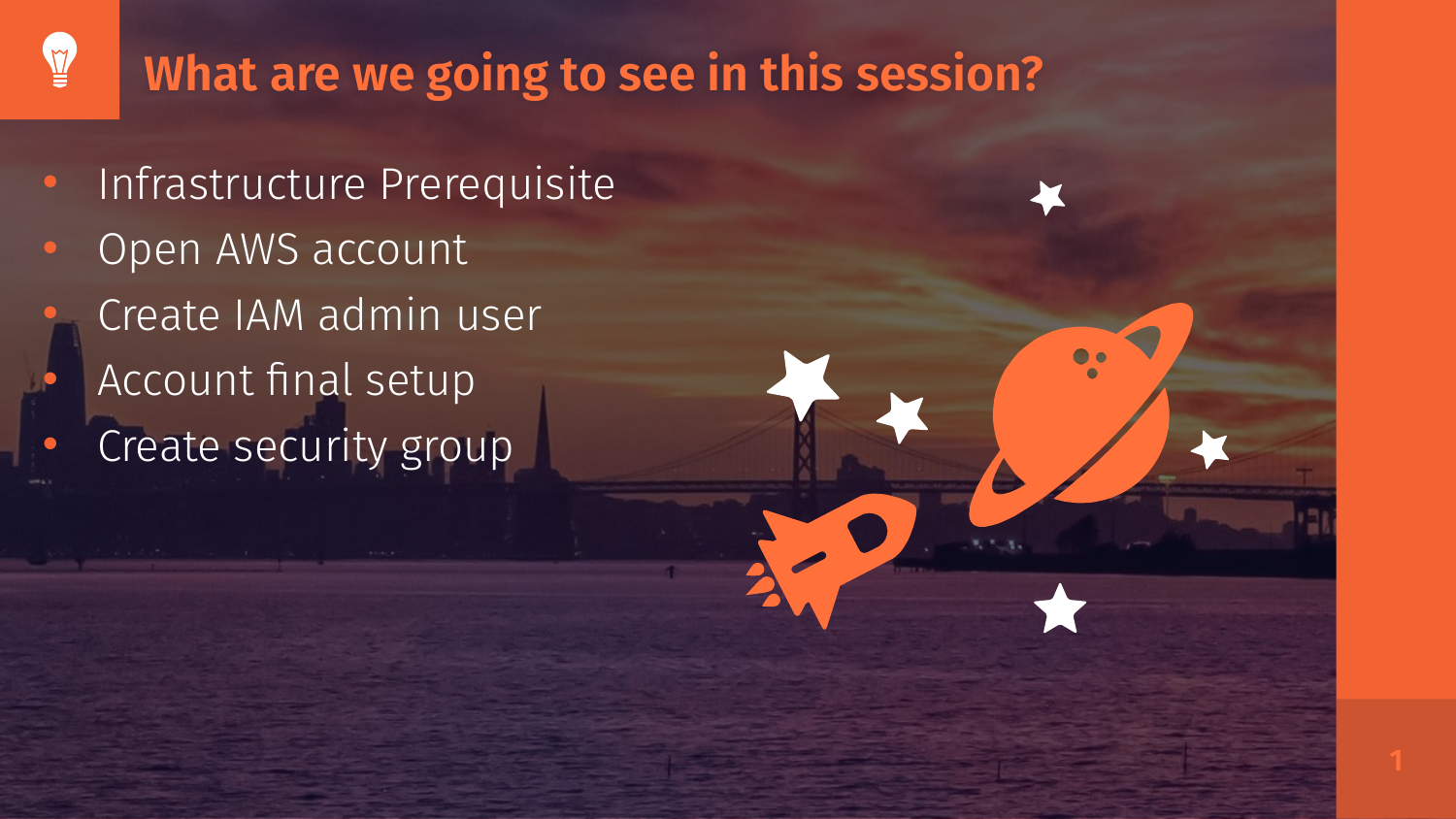

What are we going to see in this session?
Infrastructure Prerequisite
Open AWS account
Create IAM admin user
Account final setup
Create security group

1